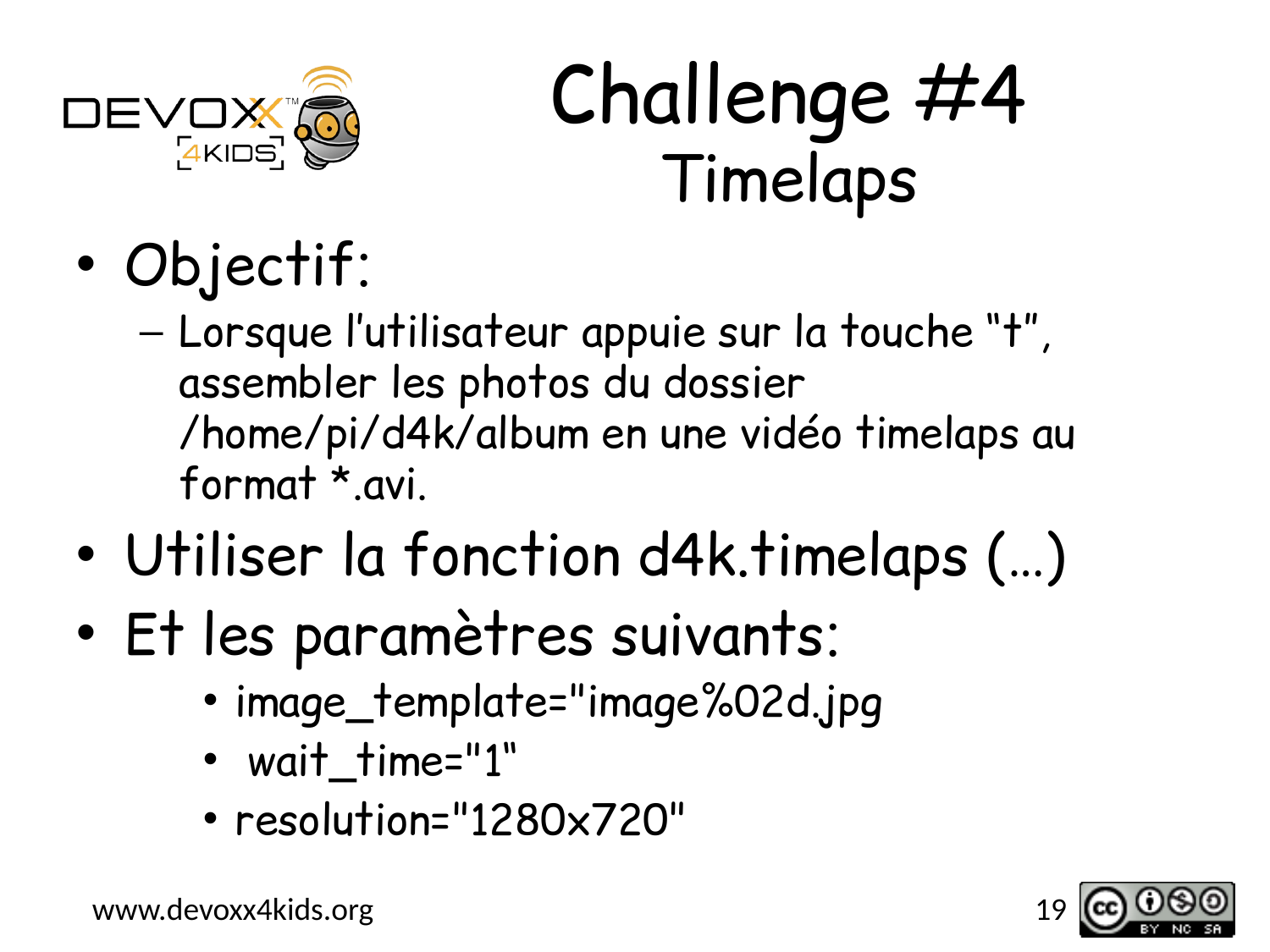

# Challenge #4 Timelaps
Objectif:
Lorsque l’utilisateur appuie sur la touche “t”, assembler les photos du dossier /home/pi/d4k/album en une vidéo timelaps au format *.avi.
Utiliser la fonction d4k.timelaps (…)
Et les paramètres suivants:
image_template="image%02d.jpg
 wait_time="1“
resolution="1280x720"

19